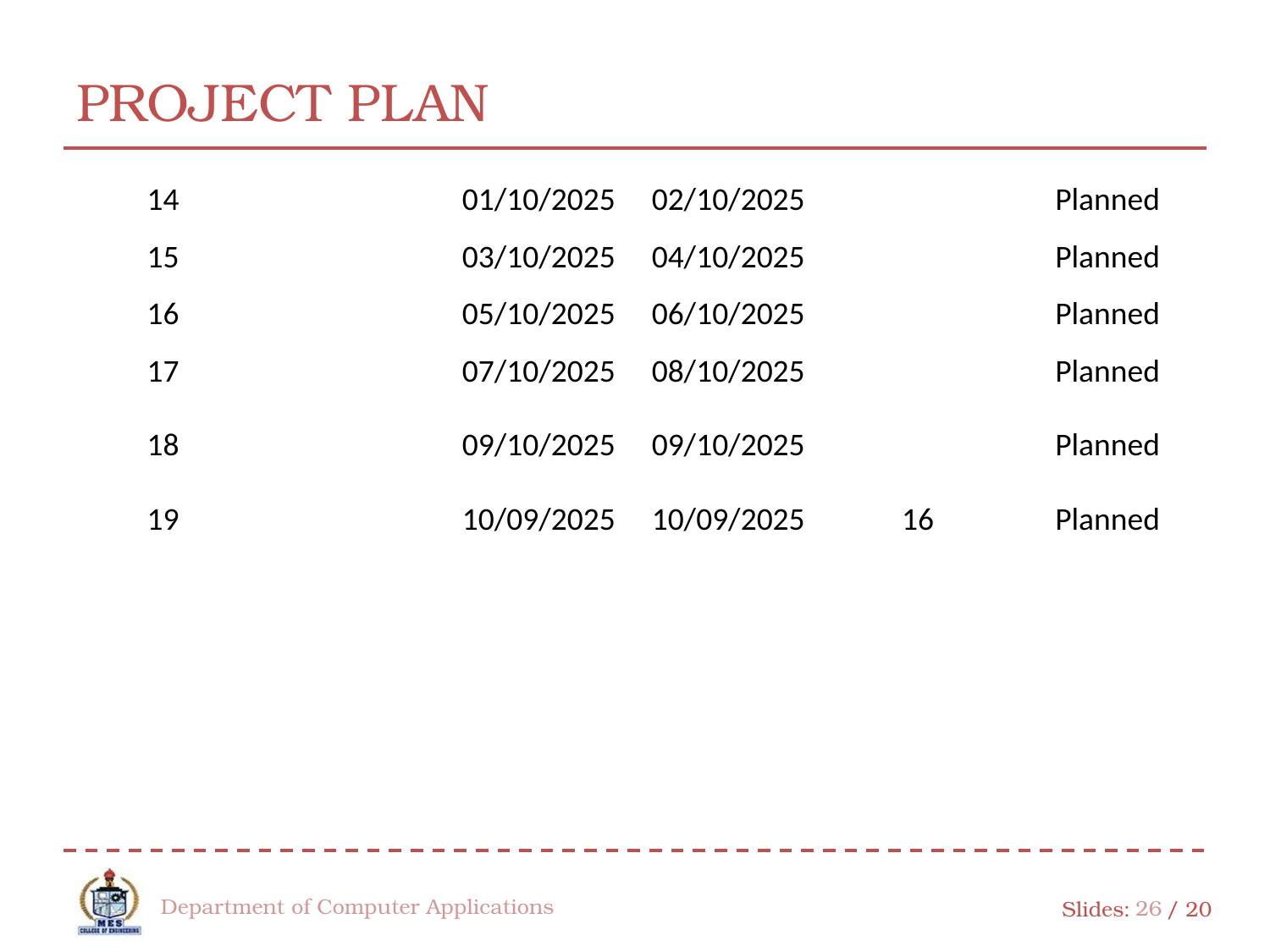

# PROJECT PLAN

| 14 |  | 01/10/2025 | 02/10/2025 |  | Planned |
| --- | --- | --- | --- | --- | --- |
| 15 |  | 03/10/2025 | 04/10/2025 |  | Planned |
| 16 |  | 05/10/2025 | 06/10/2025 |  | Planned |
| 17 |  | 07/10/2025 | 08/10/2025 |  | Planned |
| 18 |  | 09/10/2025 | 09/10/2025 |  | Planned |
| 19 |  | 10/09/2025 | 10/09/2025 | 16 | Planned |
Department of Computer Applications
26